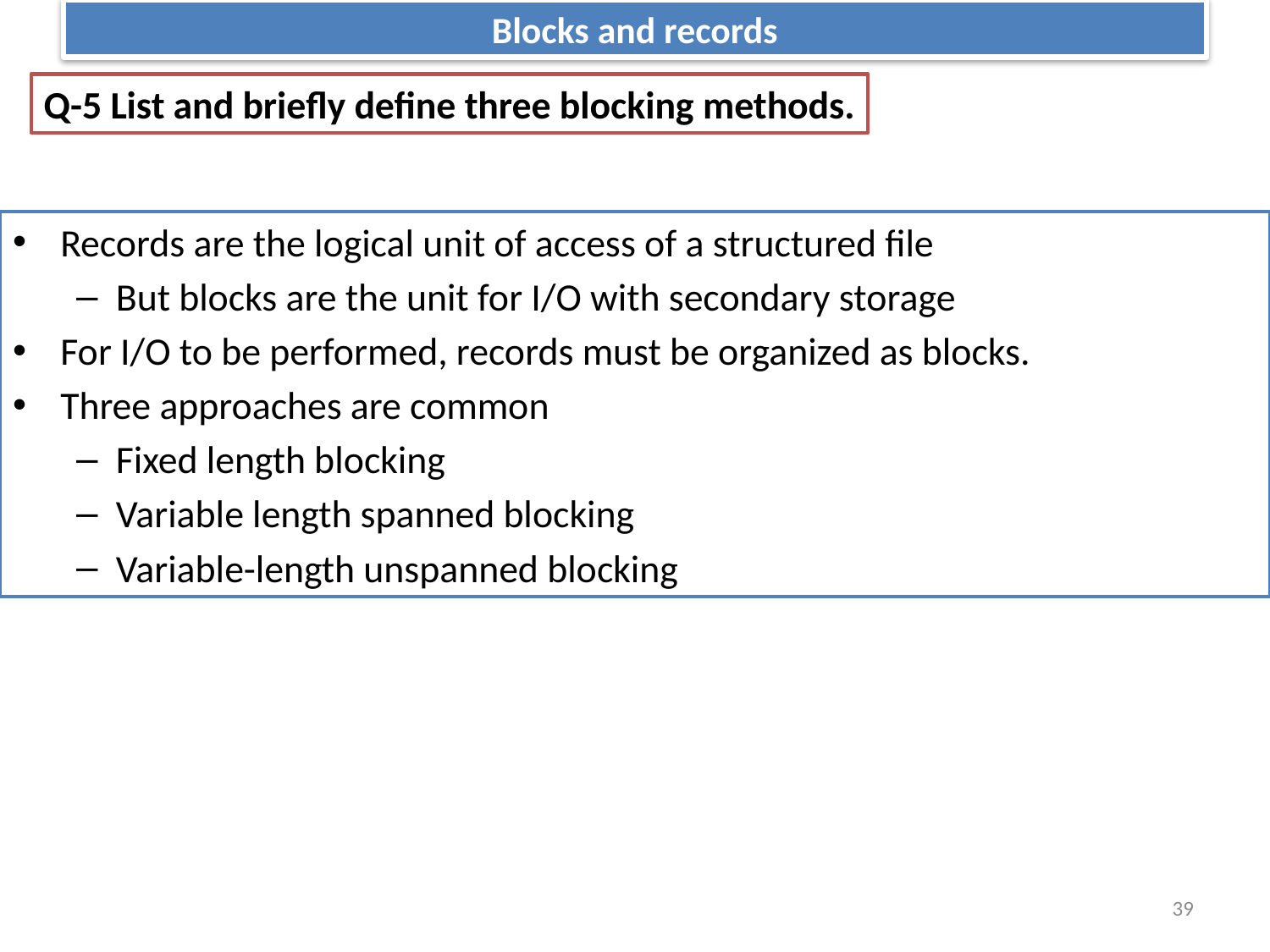

# Blocks and records
Q-5 List and briefly define three blocking methods.
Records are the logical unit of access of a structured file
But blocks are the unit for I/O with secondary storage
For I/O to be performed, records must be organized as blocks.
Three approaches are common
Fixed length blocking
Variable length spanned blocking
Variable-length unspanned blocking

39